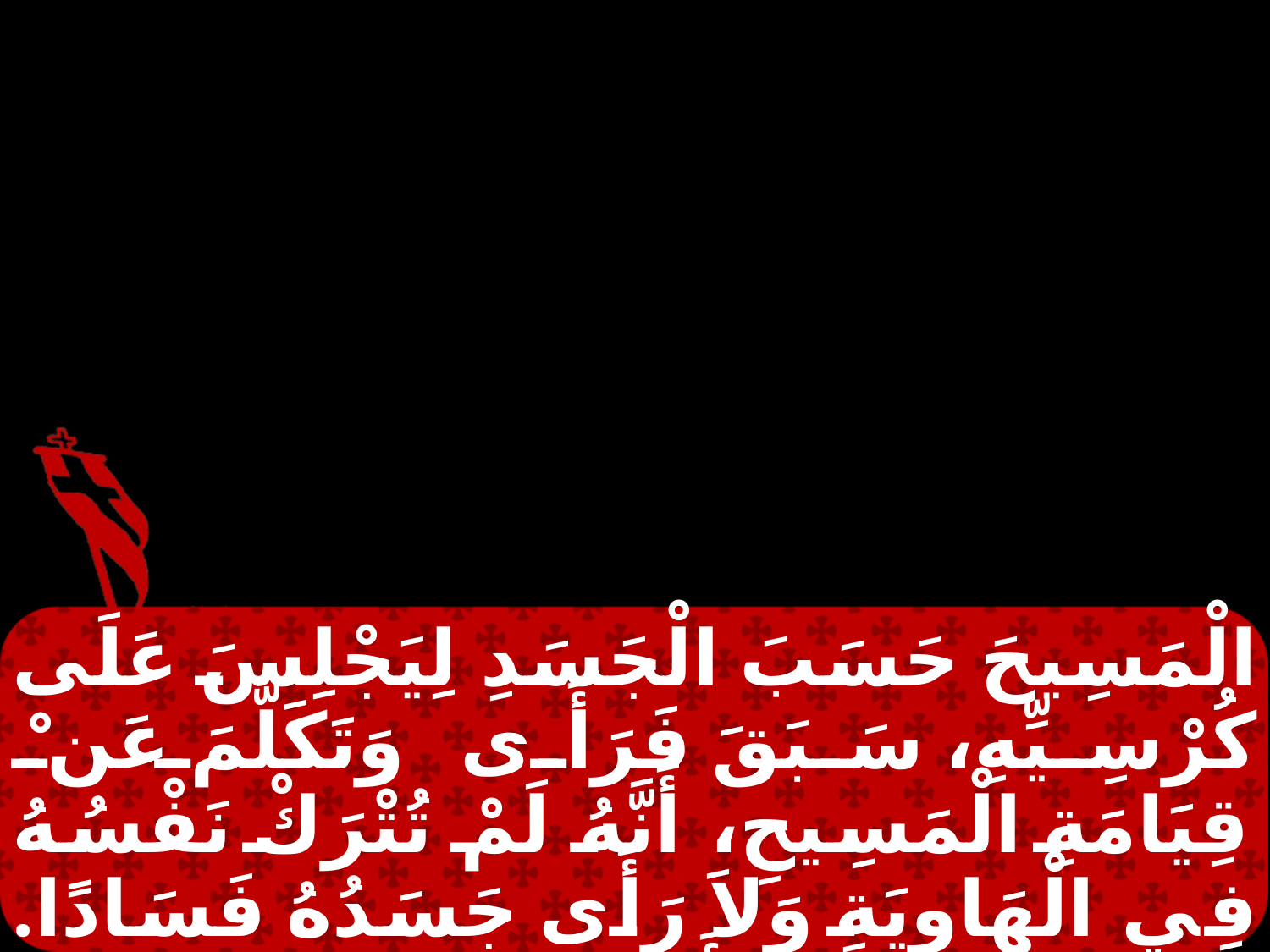

الْمَسِيحَ حَسَبَ الْجَسَدِ لِيَجْلِسَ عَلَى كُرْسِيِّهِ، سَبَقَ فَرَأَى وَتَكَلَّمَ عَنْ قِيَامَةِ الْمَسِيحِ، أَنَّهُ لَمْ تُتْرَكْ نَفْسُهُ فِي الْهَاوِيَةِ وَلاَ رَأَى جَسَدُهُ فَسَادًا. فَيَسُوعُ هذَا أَقَامَهُ اللهُ، وَنَحْنُ جَمِيعًا شُهُودٌ لِذلِكَ. وَإِذِ ارْتَفَعَ بِيَمِينِ اللهِ،